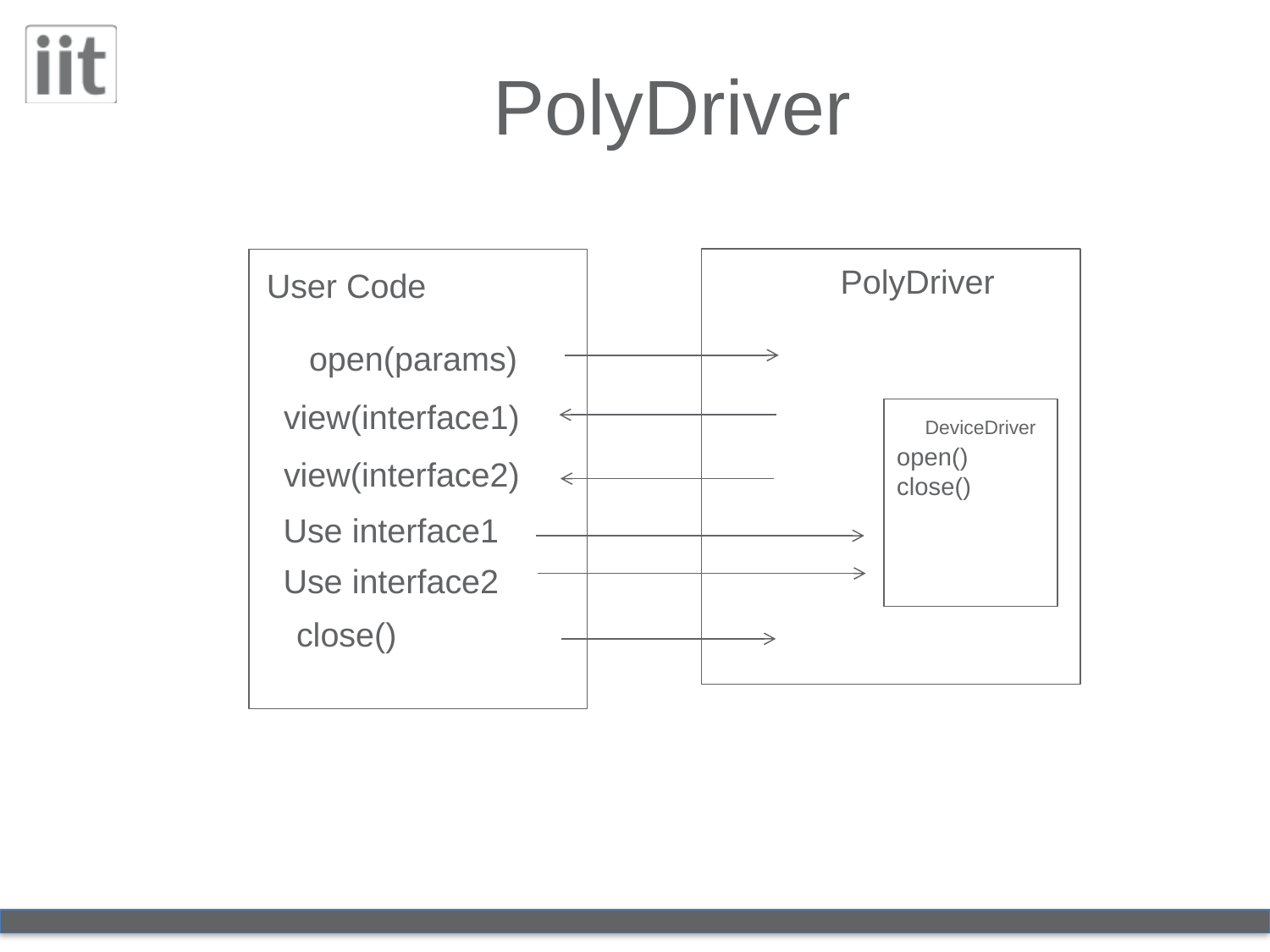

# PolyDriver

PolyDriver
User Code
open(params)
view(interface1)

DeviceDriver
open()
close()
view(interface2)
Use interface1
Use interface2
close()